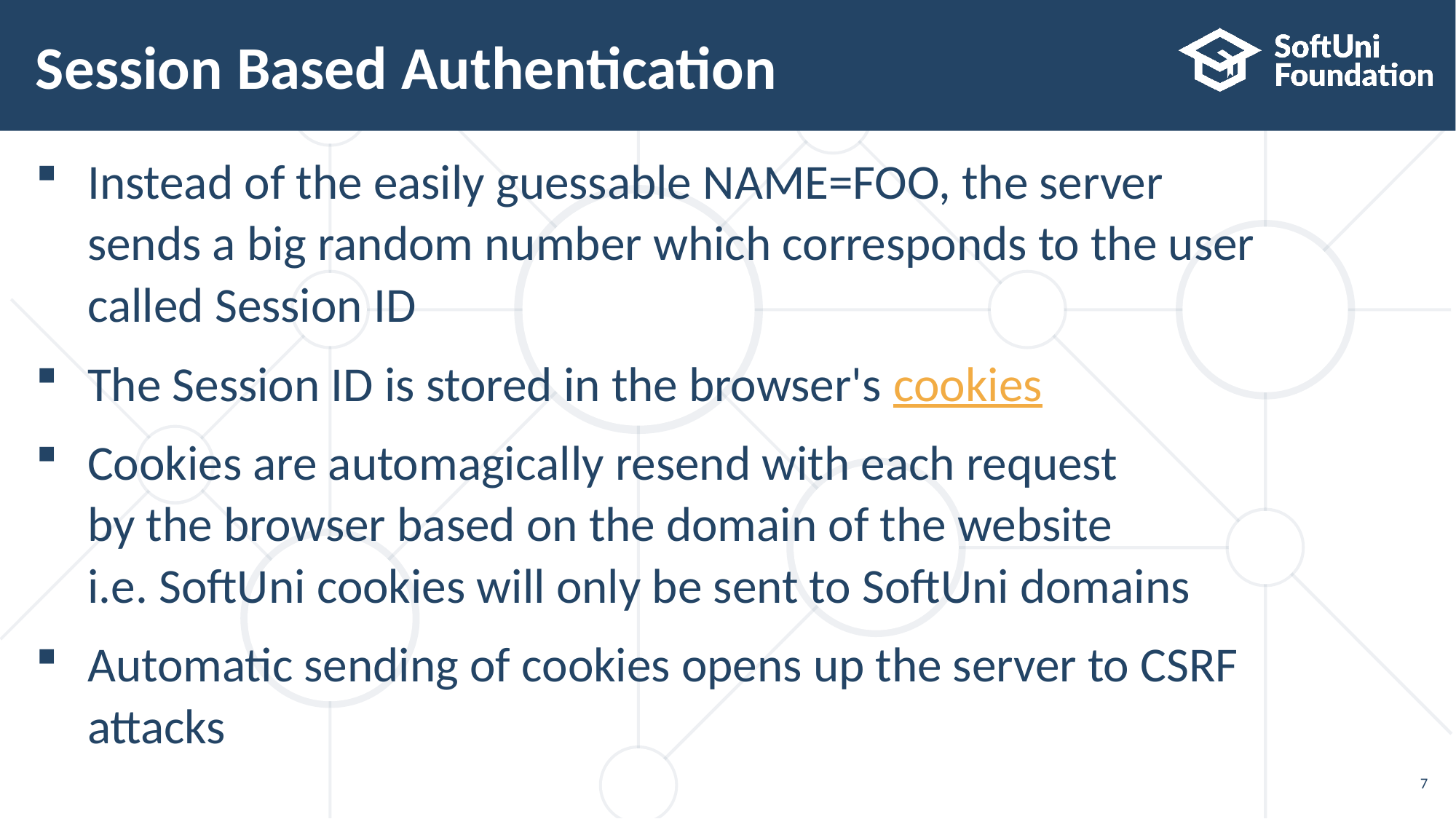

# Session Based Authentication
Instead of the easily guessable NAME=FOO, the server
sends a big random number which corresponds to the user
called Session ID
The Session ID is stored in the browser's cookies
Cookies are automagically resend with each request
by the browser based on the domain of the website
i.e. SoftUni cookies will only be sent to SoftUni domains
Automatic sending of cookies opens up the server to CSRF
attacks

7